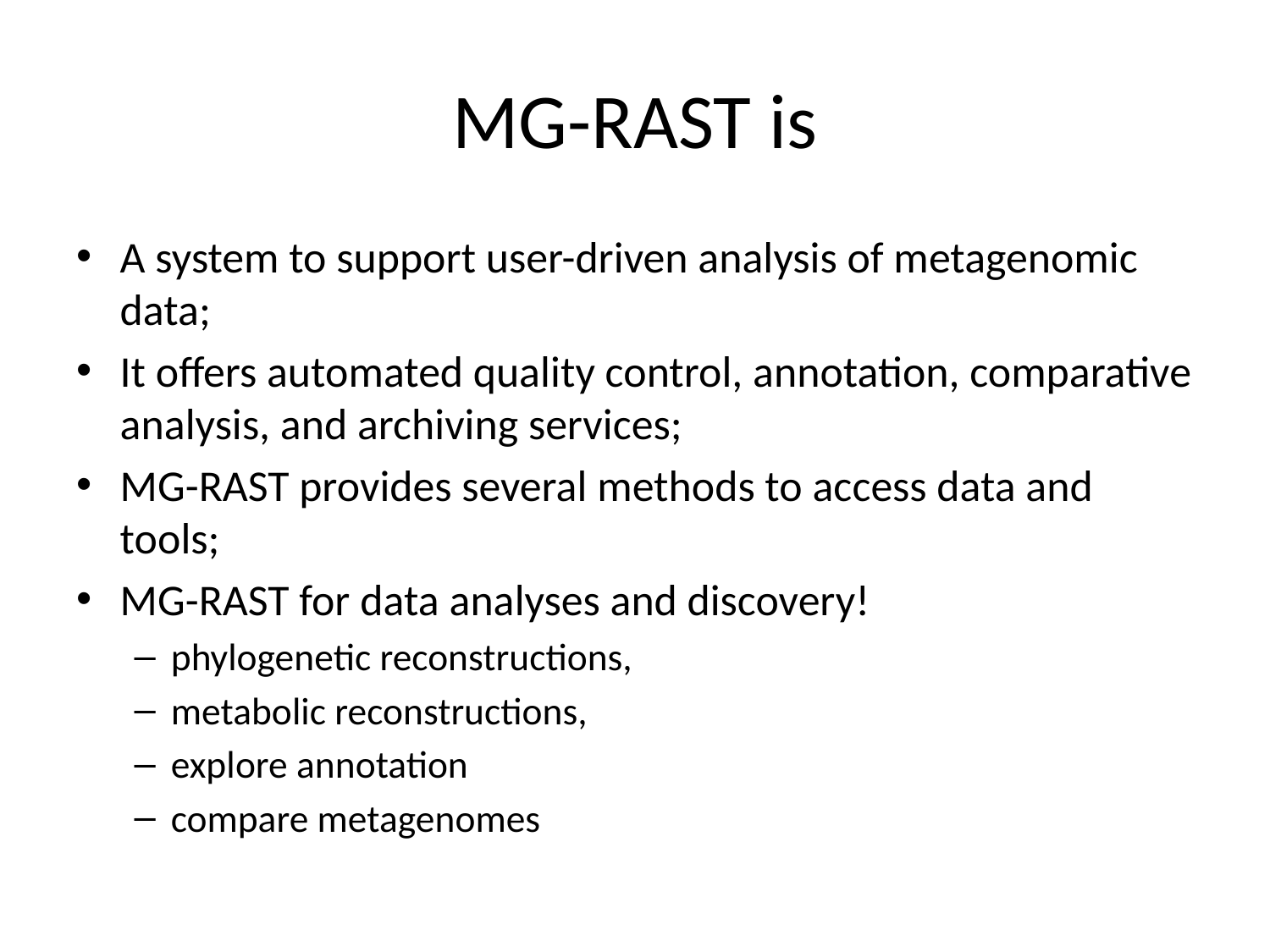

# MG-RAST is
A system to support user-driven analysis of metagenomic data;
It offers automated quality control, annotation, comparative analysis, and archiving services;
MG-RAST provides several methods to access data and tools;
MG-RAST for data analyses and discovery!
phylogenetic reconstructions,
metabolic reconstructions,
explore annotation
compare metagenomes